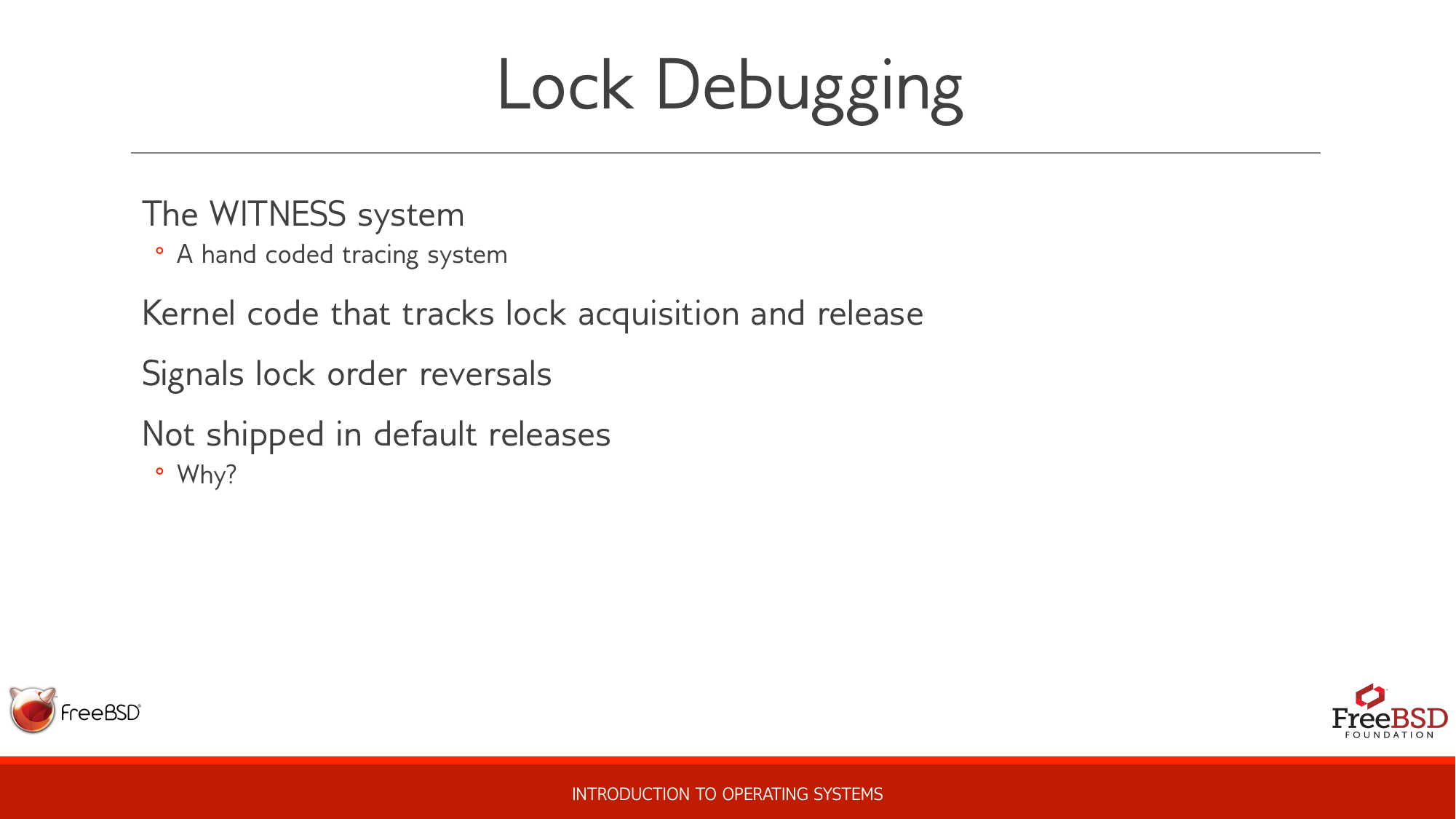

# Lock Debugging
The WITNESS system
A hand coded tracing system
Kernel code that tracks lock acquisition and release
Signals lock order reversals
Not shipped in default releases
Why?
Introduction to Operating Systems